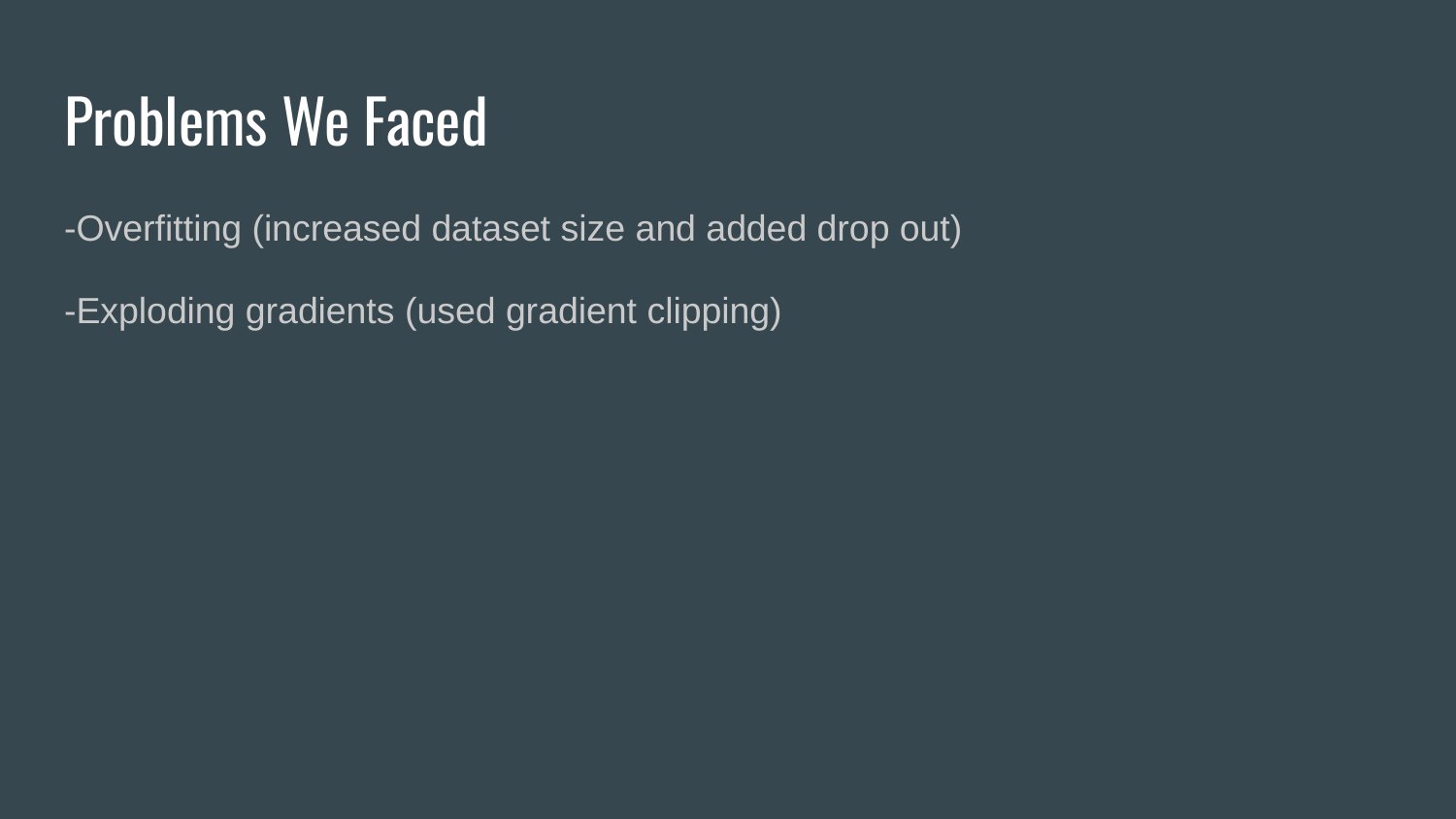

# Problems We Faced
-Overfitting (increased dataset size and added drop out)
-Exploding gradients (used gradient clipping)